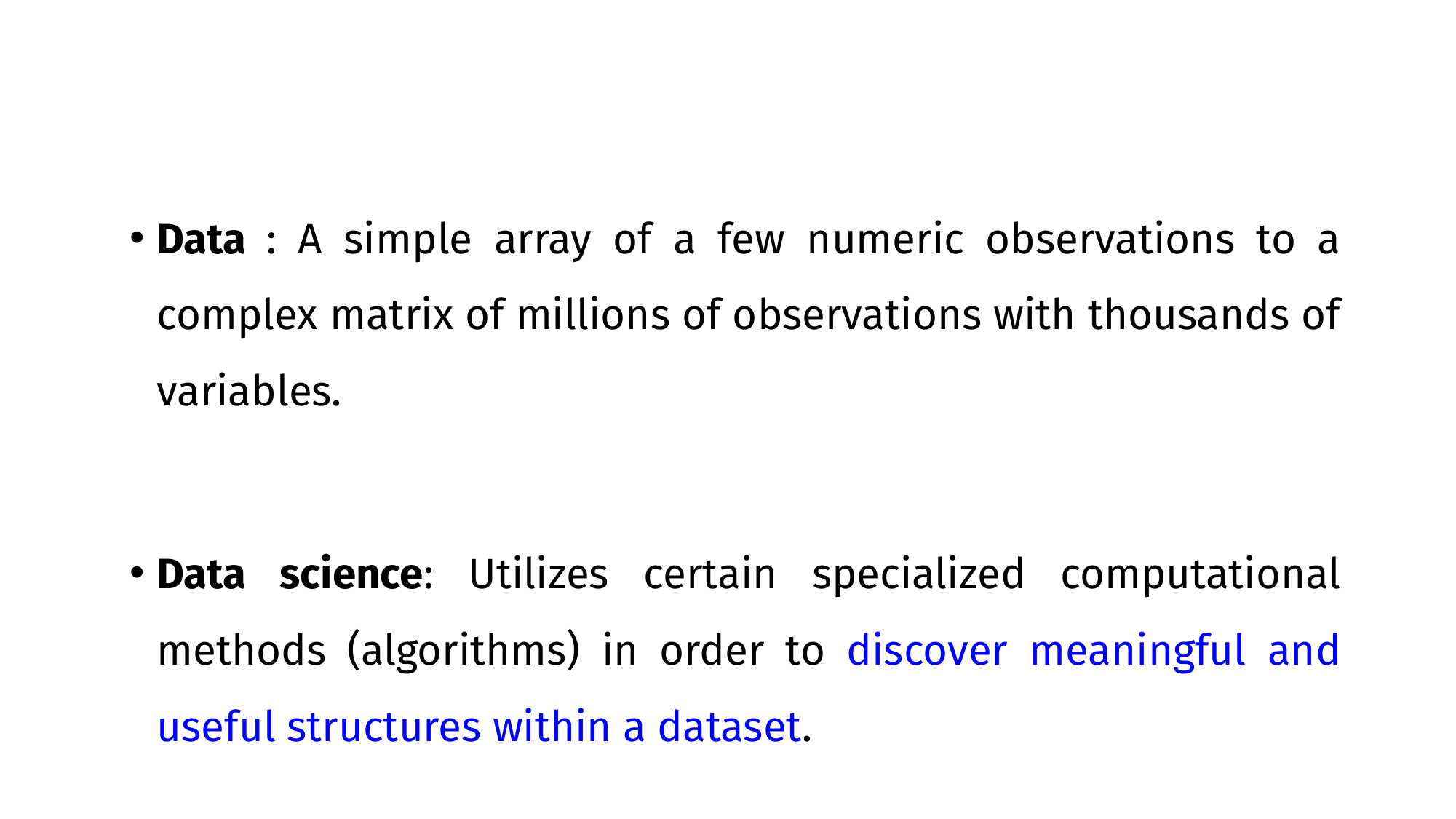

Data : A simple array of a few numeric observations to a complex matrix of millions of observations with thousands of variables.

Data science: Utilizes certain specialized computational methods (algorithms) in order to discover meaningful and useful structures within a dataset.